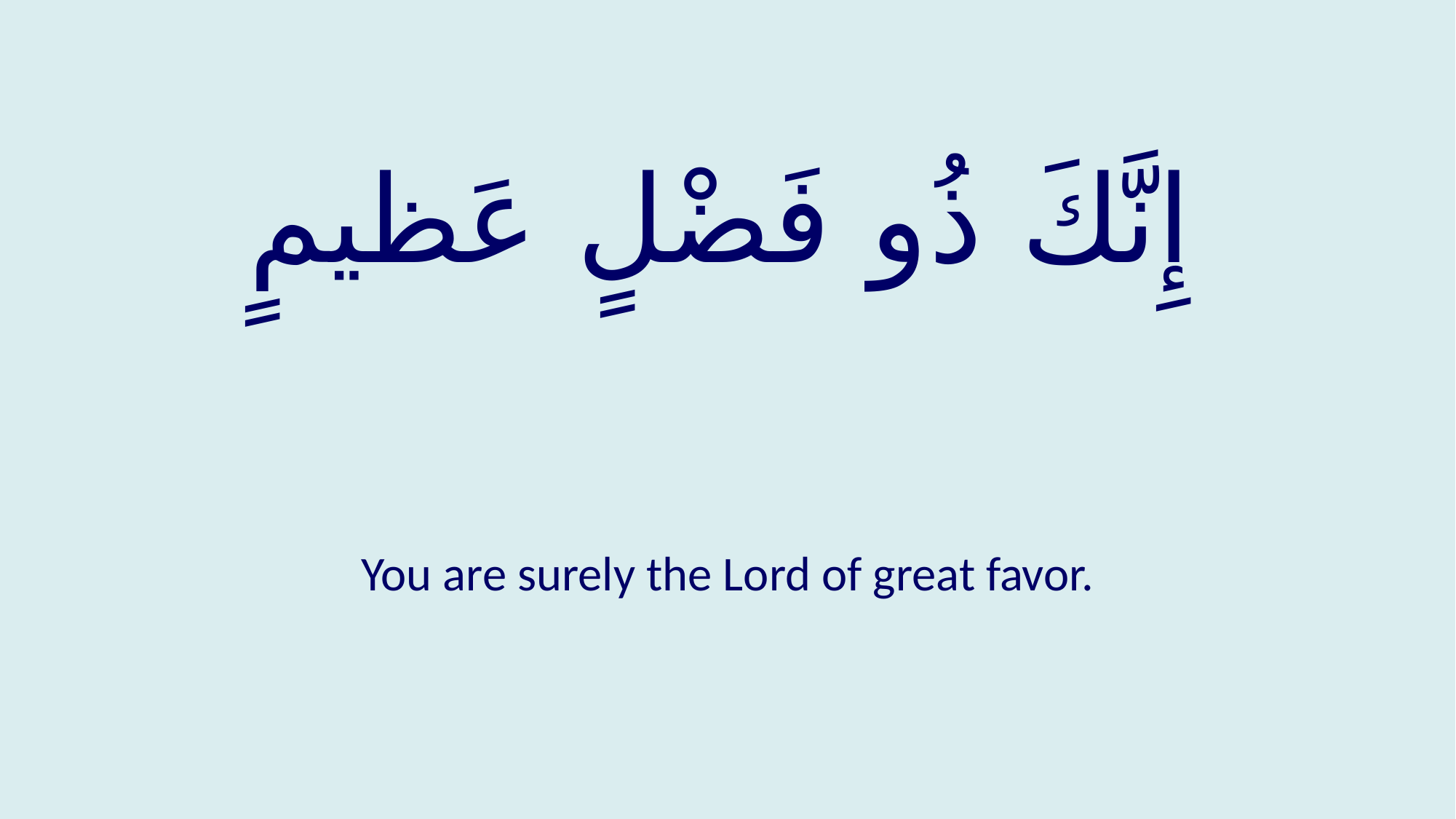

# إِنَّكَ ذُو فَضْلٍ عَظيمٍ
You are surely the Lord of great favor.